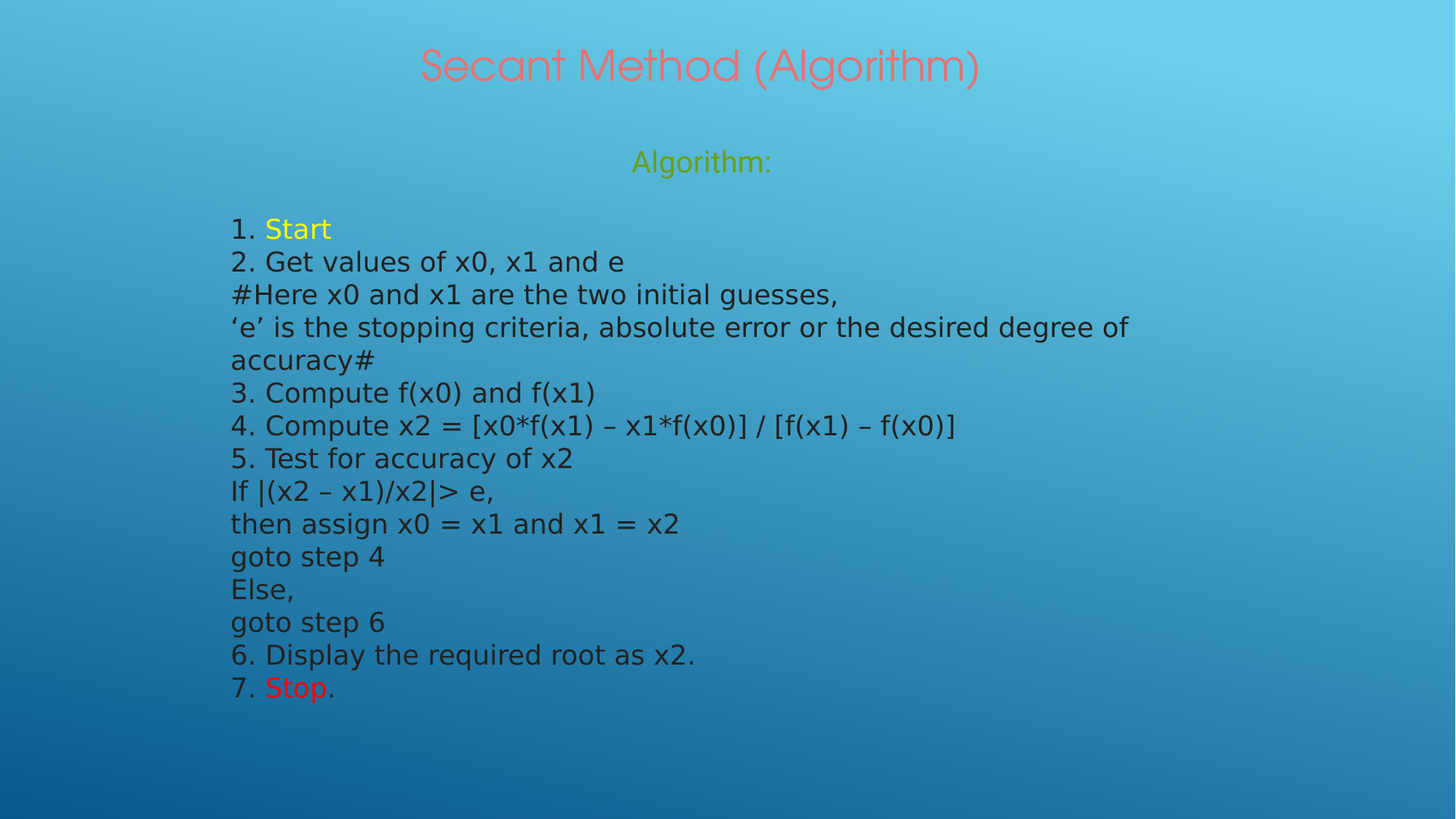

Secant Method (Algorithm)
Algorithm:

 Start
 Get values of x0, x1 and e
#Here x0 and x1 are the two initial guesses,
‘e’ is the stopping criteria, absolute error or the desired degree of accuracy#
3. Compute f(x0) and f(x1)
4. Compute x2 = [x0*f(x1) – x1*f(x0)] / [f(x1) – f(x0)]
5. Test for accuracy of x2
If |(x2 – x1)/x2|> e,
then assign x0 = x1 and x1 = x2
goto step 4
Else,
goto step 6
6. Display the required root as x2.
7. Stop.